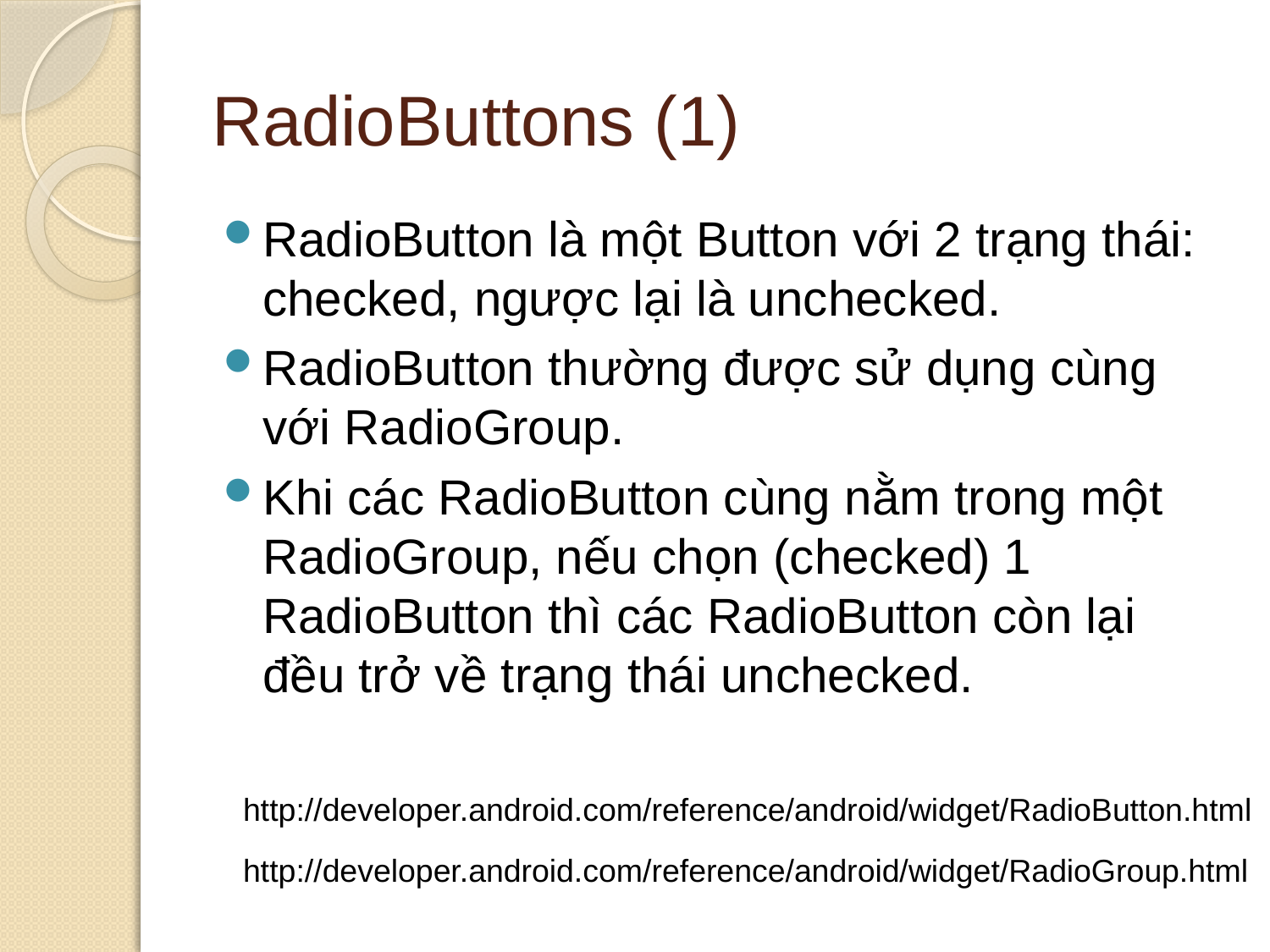

# RadioButtons (1)
RadioButton là một Button với 2 trạng thái: checked, ngược lại là unchecked.
RadioButton thường được sử dụng cùng với RadioGroup.
Khi các RadioButton cùng nằm trong một RadioGroup, nếu chọn (checked) 1 RadioButton thì các RadioButton còn lại đều trở về trạng thái unchecked.
http://developer.android.com/reference/android/widget/RadioButton.html
http://developer.android.com/reference/android/widget/RadioGroup.html